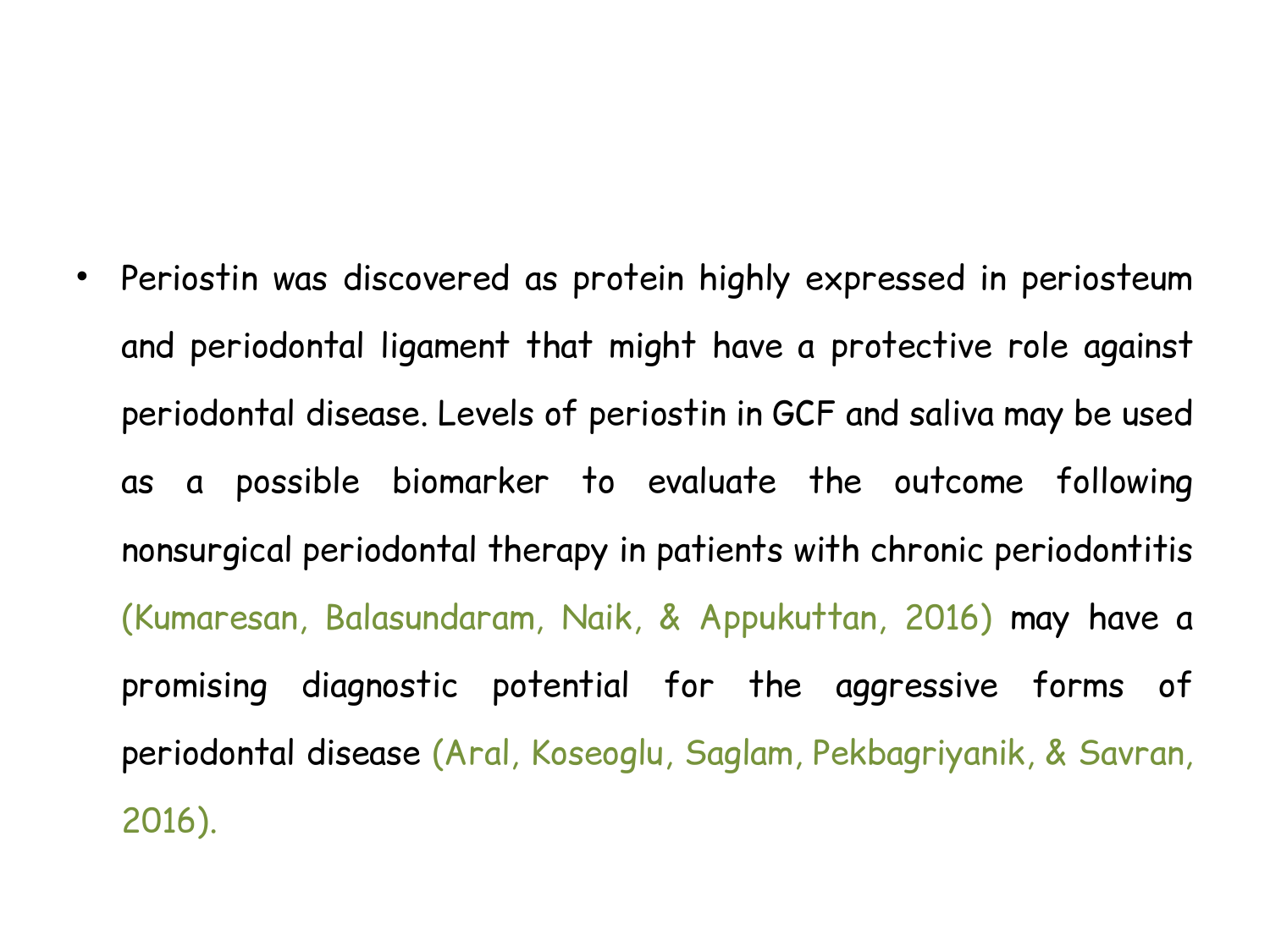

#
Periostin was discovered as protein highly expressed in periosteum and periodontal ligament that might have a protective role against periodontal disease. Levels of periostin in GCF and saliva may be used as a possible biomarker to evaluate the outcome following nonsurgical periodontal therapy in patients with chronic periodontitis (Kumaresan, Balasundaram, Naik, & Appukuttan, 2016) may have a promising diagnostic potential for the aggressive forms of periodontal disease (Aral, Koseoglu, Saglam, Pekbagriyanik, & Savran, 2016).